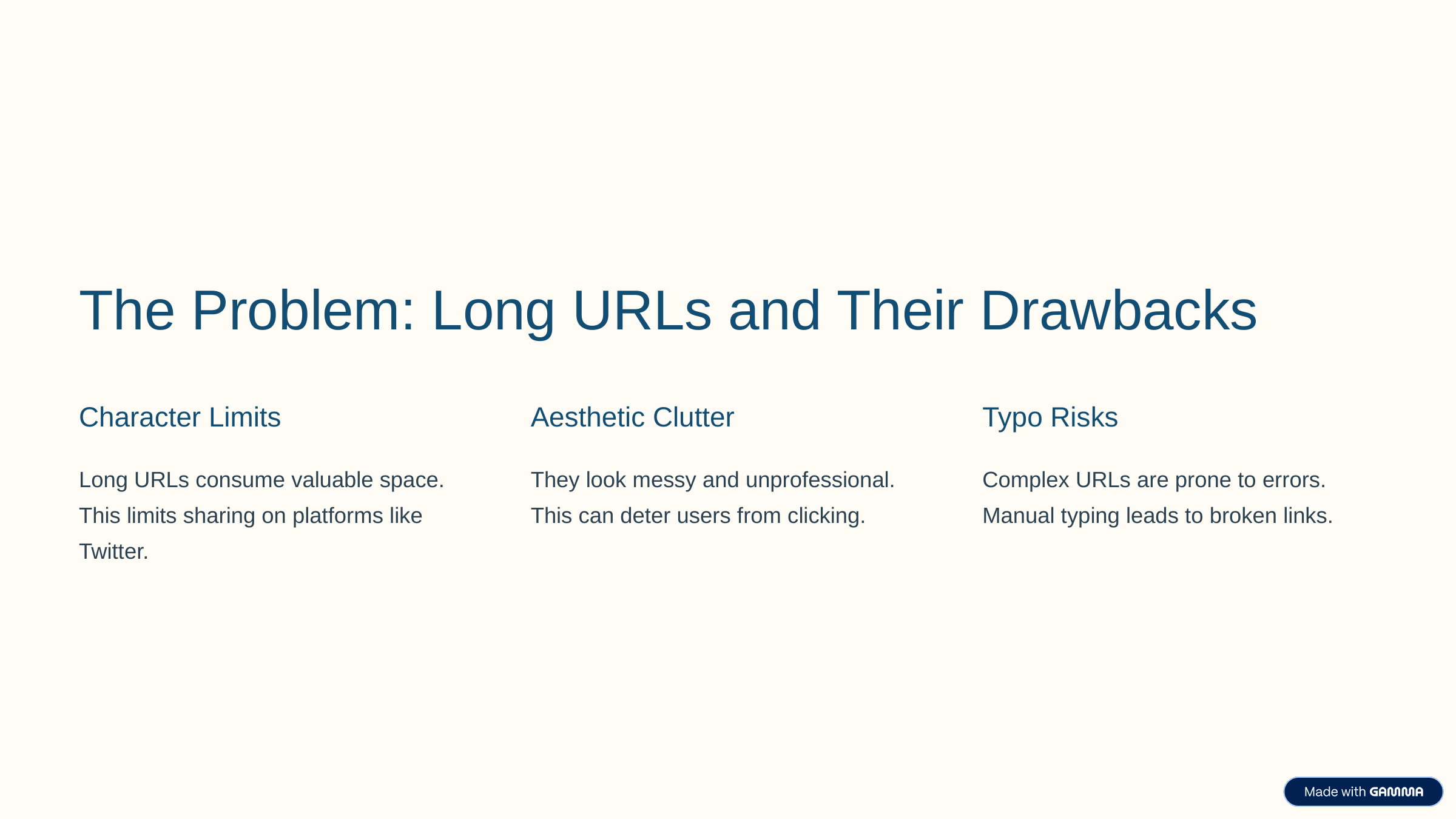

The Problem: Long URLs and Their Drawbacks
Character Limits
Aesthetic Clutter
Typo Risks
Long URLs consume valuable space. This limits sharing on platforms like Twitter.
They look messy and unprofessional. This can deter users from clicking.
Complex URLs are prone to errors. Manual typing leads to broken links.